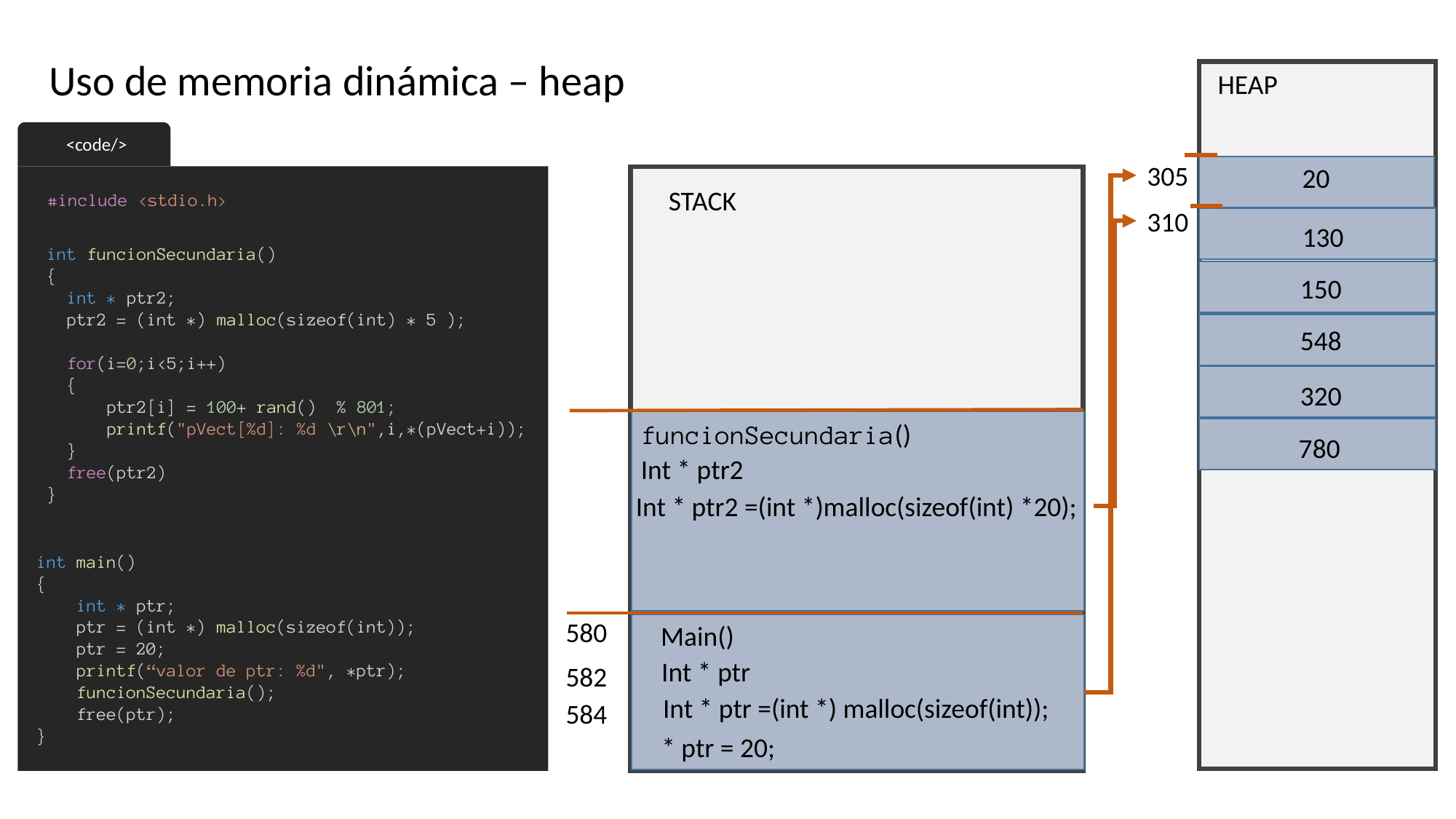

Uso de memoria dinámica – heap

HEAP

<code/>
305
20

STACK
#include <stdio.h>
310

130

150

548

320

780
int funcionSecundaria()
{
  int * ptr2;
  ptr2 = (int *) malloc(sizeof(int) * 5 );

  for(i=0;i<5;i++)
  {
      ptr2[i] = 100+ rand()  % 801;
      printf("pVect[%d]: %d \r\n",i,*(pVect+i));
  }
  free(ptr2)
}

funcionSecundaria()
Int * ptr2
Int * ptr2 =(int *)malloc(sizeof(int) *20);
int main()
{
    int * ptr;
    ptr = (int *) malloc(sizeof(int));
    ptr = 20;
    printf(“valor de ptr: %d", *ptr);
    funcionSecundaria();
    free(ptr);
}
580
Main()

Int * ptr
582
Int * ptr =(int *) malloc(sizeof(int));

584
* ptr = 20;